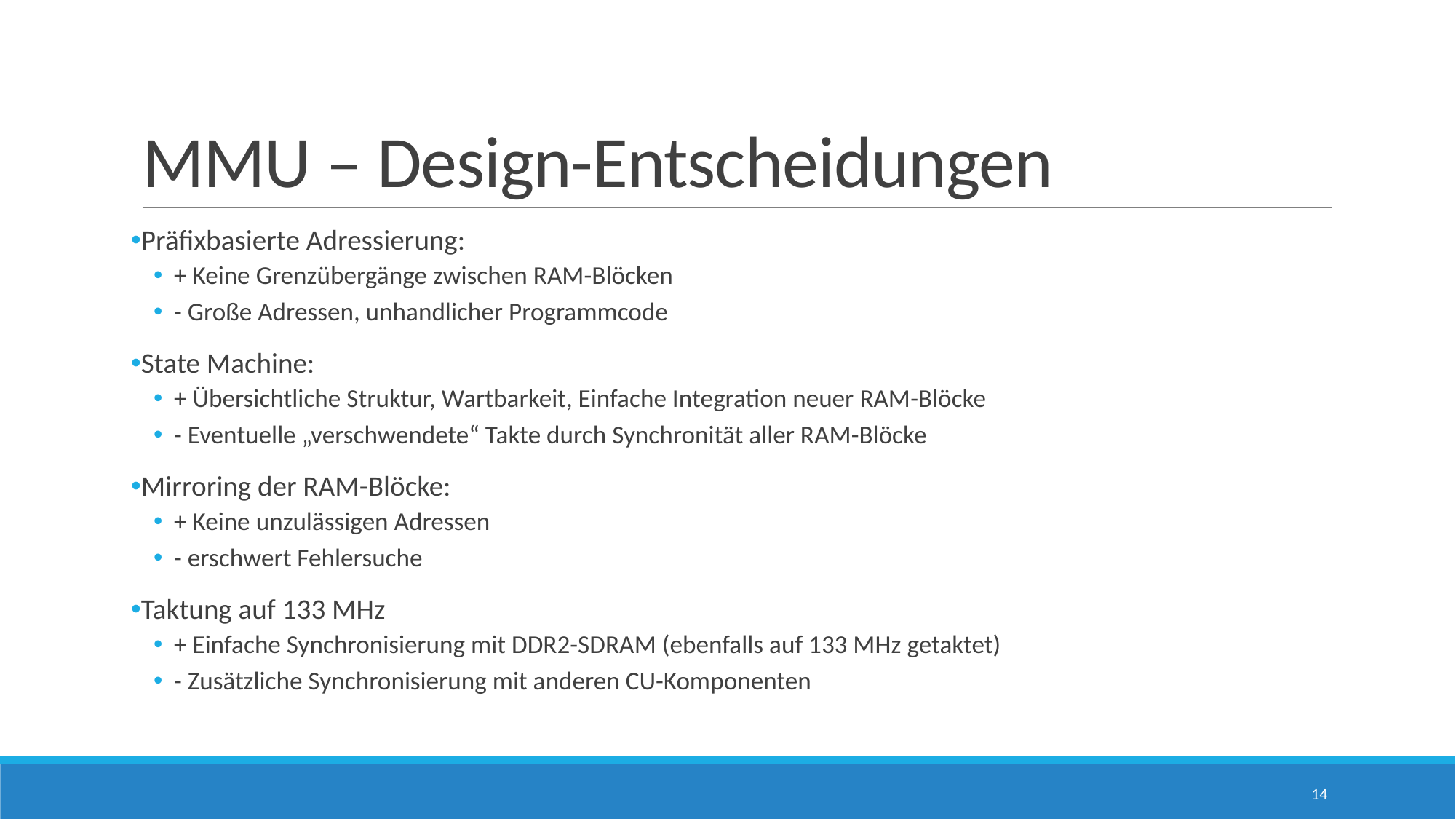

# MMU – Design-Entscheidungen
Präfixbasierte Adressierung:
+ Keine Grenzübergänge zwischen RAM-Blöcken
- Große Adressen, unhandlicher Programmcode
State Machine:
+ Übersichtliche Struktur, Wartbarkeit, Einfache Integration neuer RAM-Blöcke
- Eventuelle „verschwendete“ Takte durch Synchronität aller RAM-Blöcke
Mirroring der RAM-Blöcke:
+ Keine unzulässigen Adressen
- erschwert Fehlersuche
Taktung auf 133 MHz
+ Einfache Synchronisierung mit DDR2-SDRAM (ebenfalls auf 133 MHz getaktet)
- Zusätzliche Synchronisierung mit anderen CU-Komponenten
14